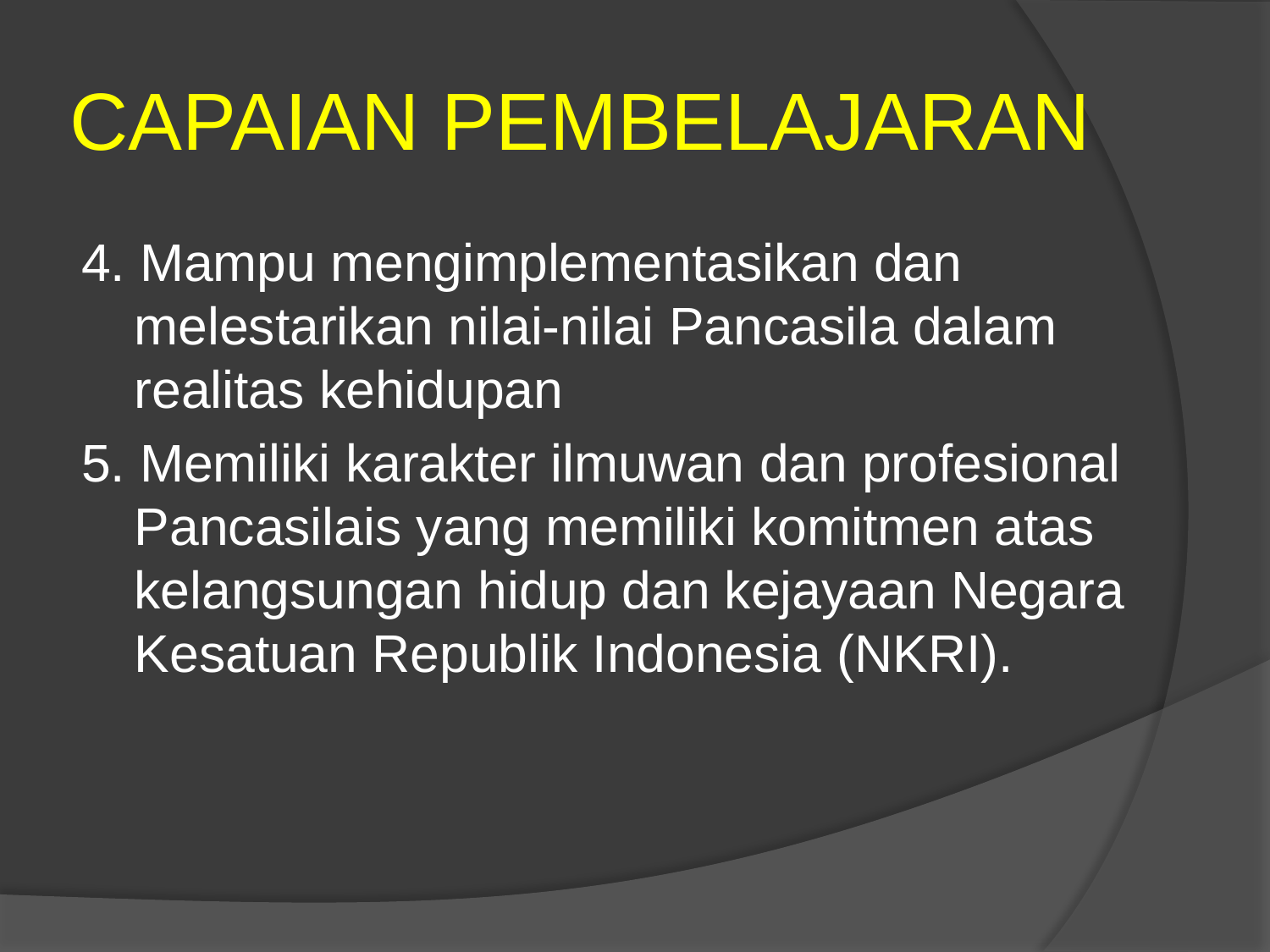

# CAPAIAN PEMBELAJARAN
4. Mampu mengimplementasikan dan melestarikan nilai-nilai Pancasila dalam realitas kehidupan
5. Memiliki karakter ilmuwan dan profesional Pancasilais yang memiliki komitmen atas kelangsungan hidup dan kejayaan Negara Kesatuan Republik Indonesia (NKRI).